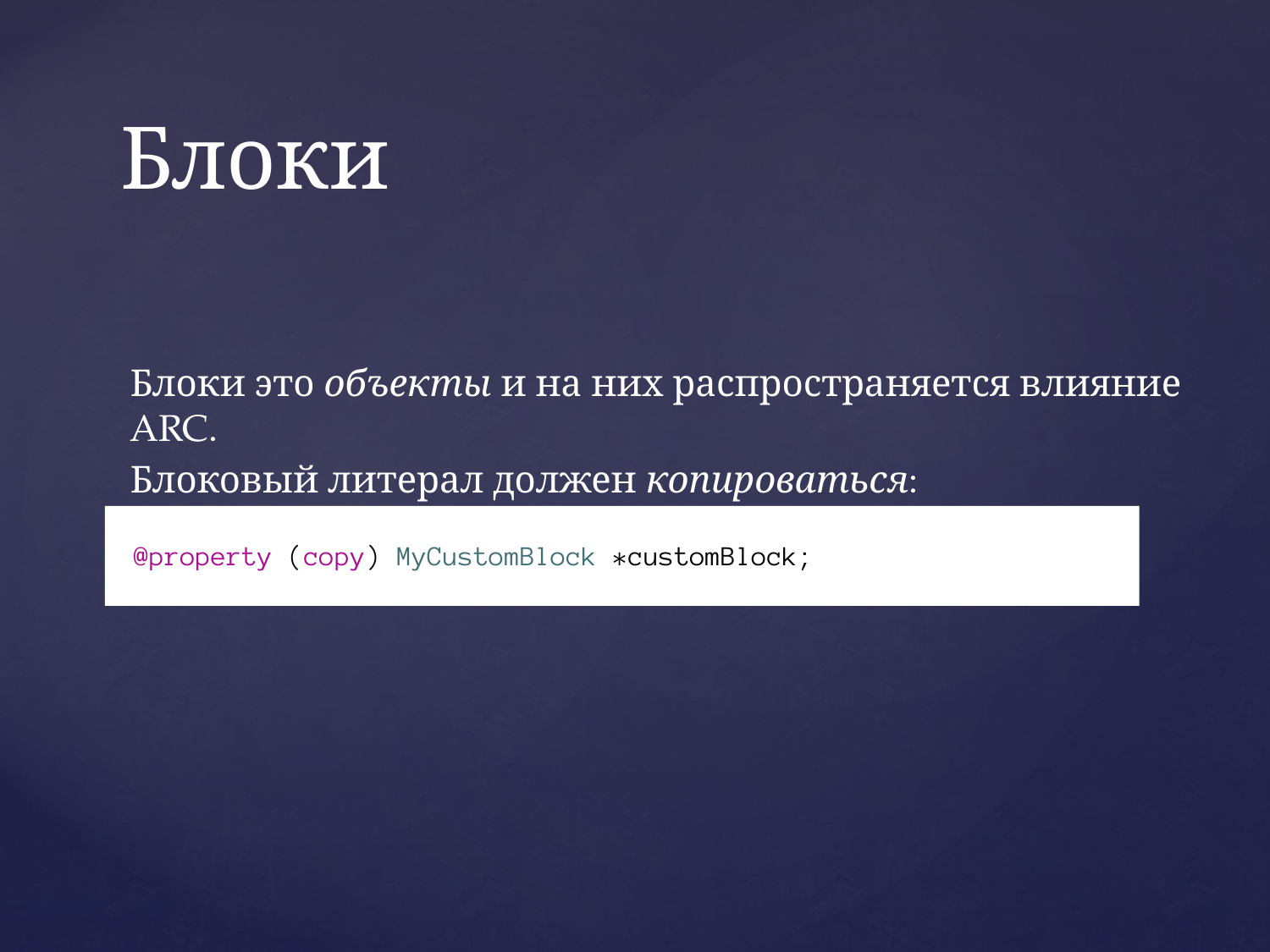

# Блоки
Блоки это объекты и на них распространяется влияние ARC.
Блоковый литерал должен копироваться:

@property (copy) MyCustomBlock *customBlock;